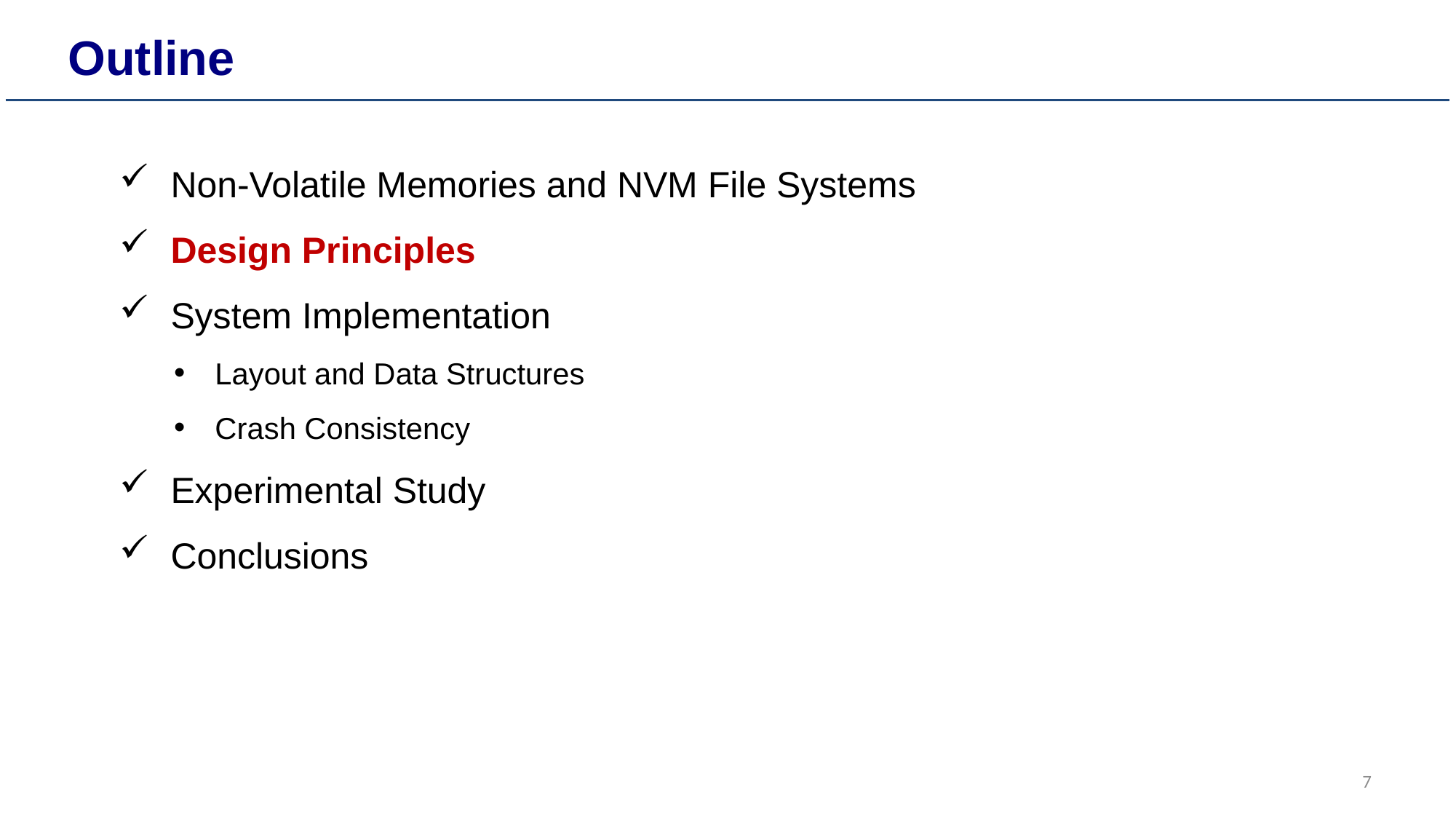

Outline
 Non-Volatile Memories and NVM File Systems
 Design Principles
 System Implementation
Layout and Data Structures
Crash Consistency
 Experimental Study
 Conclusions
7